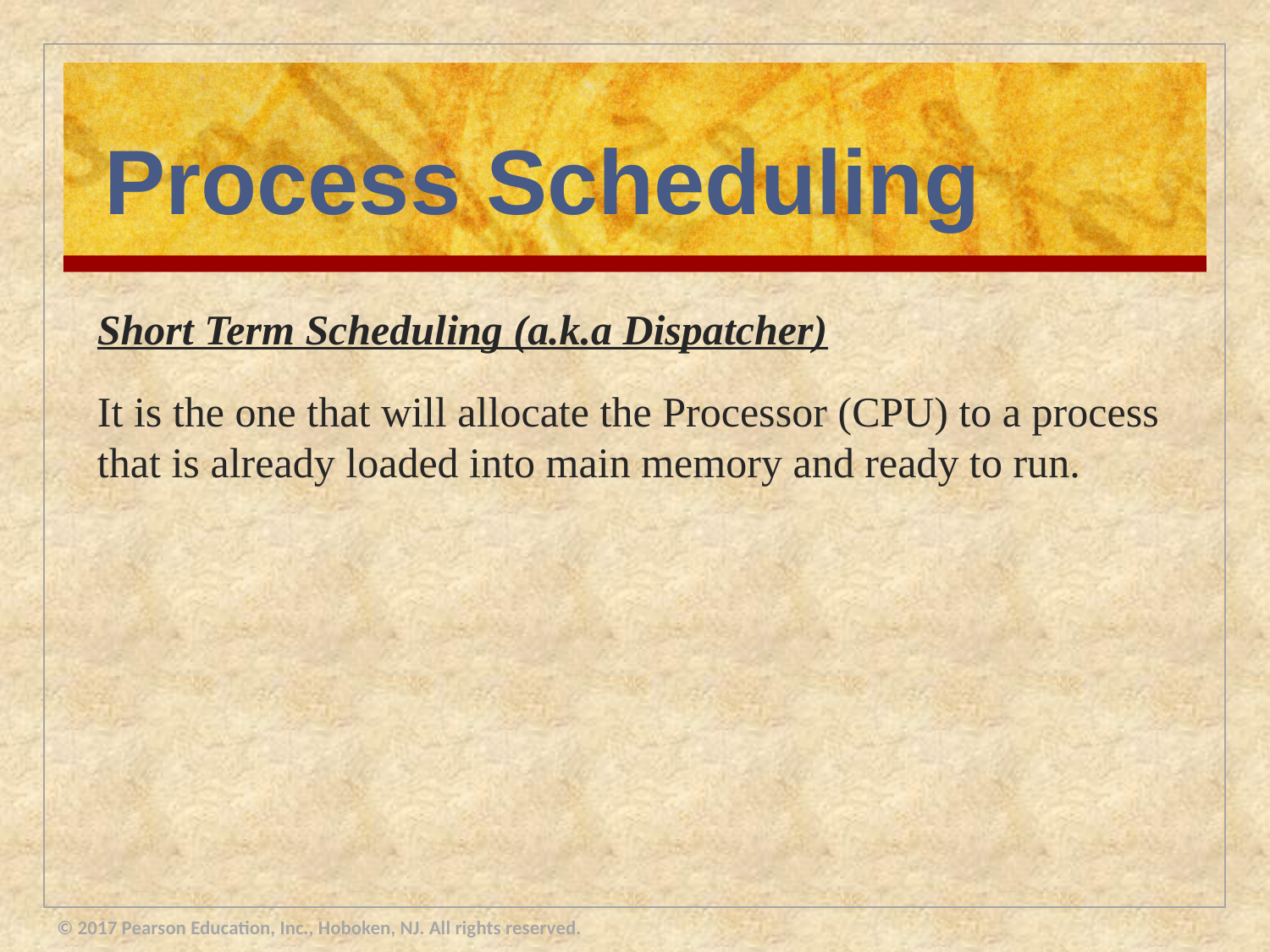

# Process Scheduling
Short Term Scheduling (a.k.a Dispatcher)
It is the one that will allocate the Processor (CPU) to a process that is already loaded into main memory and ready to run.

© 2017 Pearson Education, Inc., Hoboken, NJ. All rights reserved.